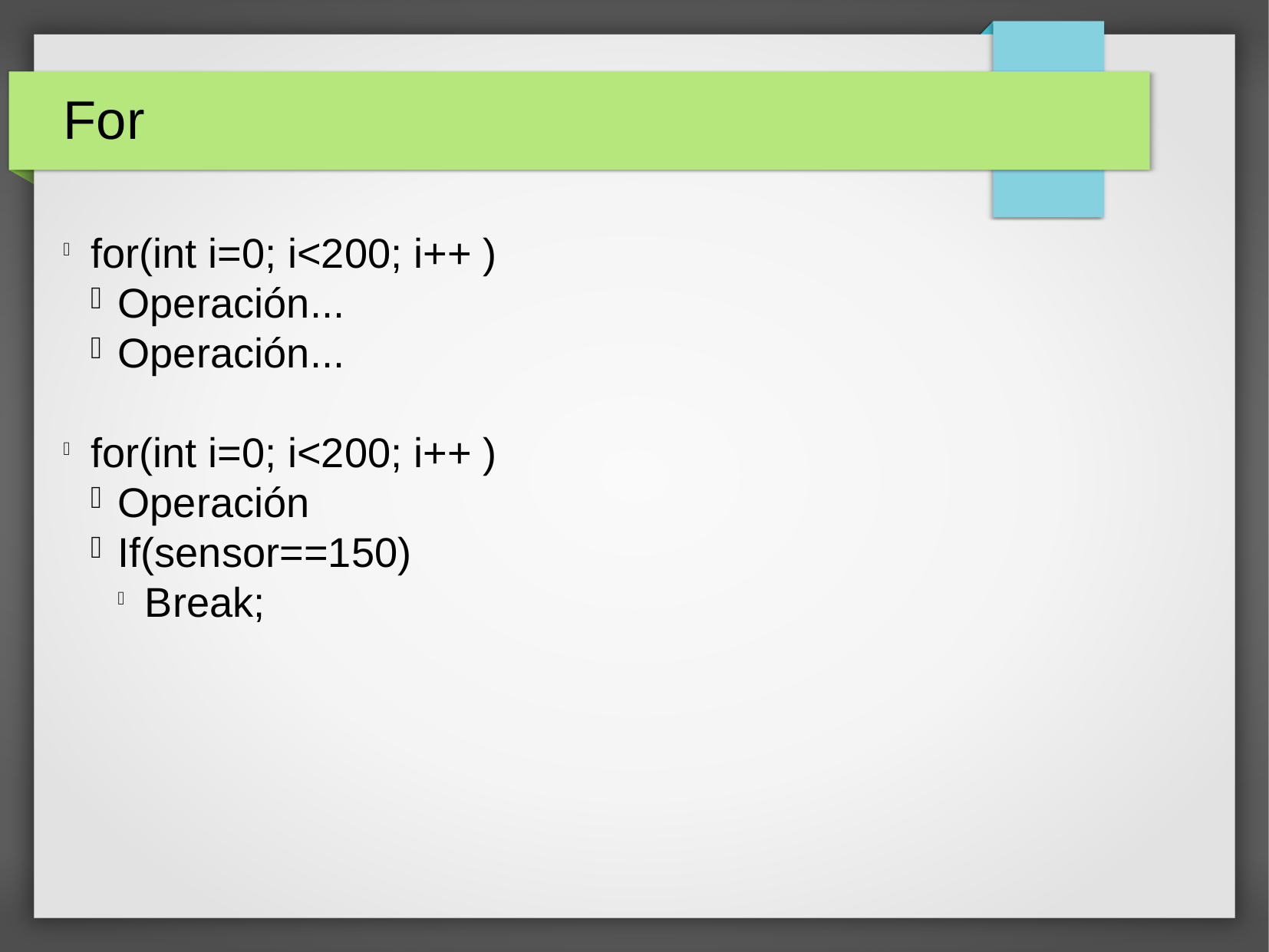

For
for(int i=0; i<200; i++ )
Operación...
Operación...

for(int i=0; i<200; i++ )
Operación
If(sensor==150)
Break;